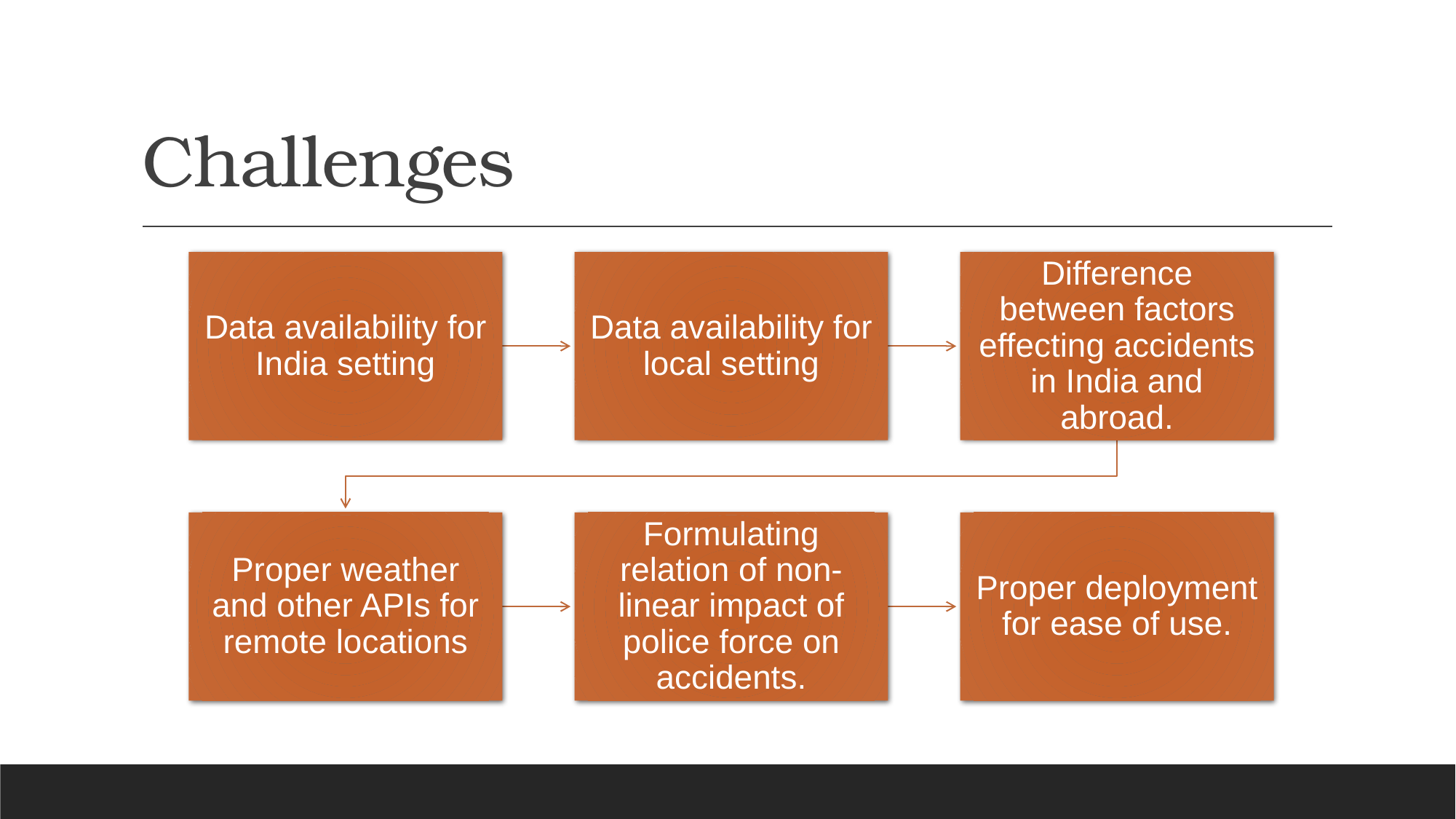

# Challenges

Data availability for India setting

Data availability for local setting

Difference between factors effecting accidents in India and abroad.

Proper weather and other APIs for remote locations

Formulating relation of non-linear impact of police force on accidents.
Proper deployment for ease of use.